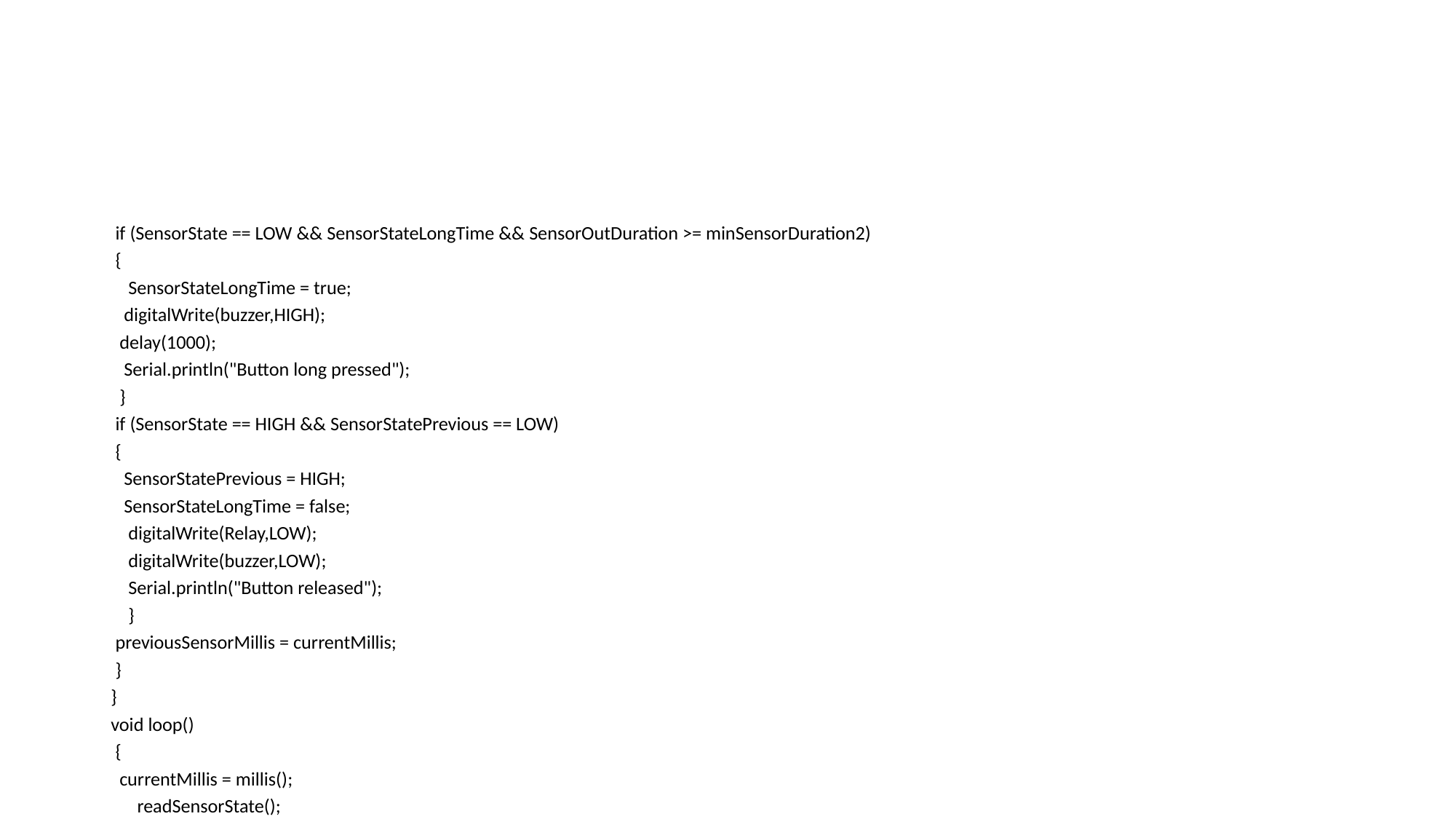

#
 if (SensorState == LOW && SensorStateLongTime && SensorOutDuration >= minSensorDuration2)
 {
    SensorStateLongTime = true;
   digitalWrite(buzzer,HIGH);
  delay(1000);
   Serial.println("Button long pressed");
  }
 if (SensorState == HIGH && SensorStatePrevious == LOW)
 {
   SensorStatePrevious = HIGH;
   SensorStateLongTime = false;
    digitalWrite(Relay,LOW);
    digitalWrite(buzzer,LOW);
    Serial.println("Button released");
    }
 previousSensorMillis = currentMillis;
 }
}
void loop()
 {
  currentMillis = millis();
      readSensorState();
 }